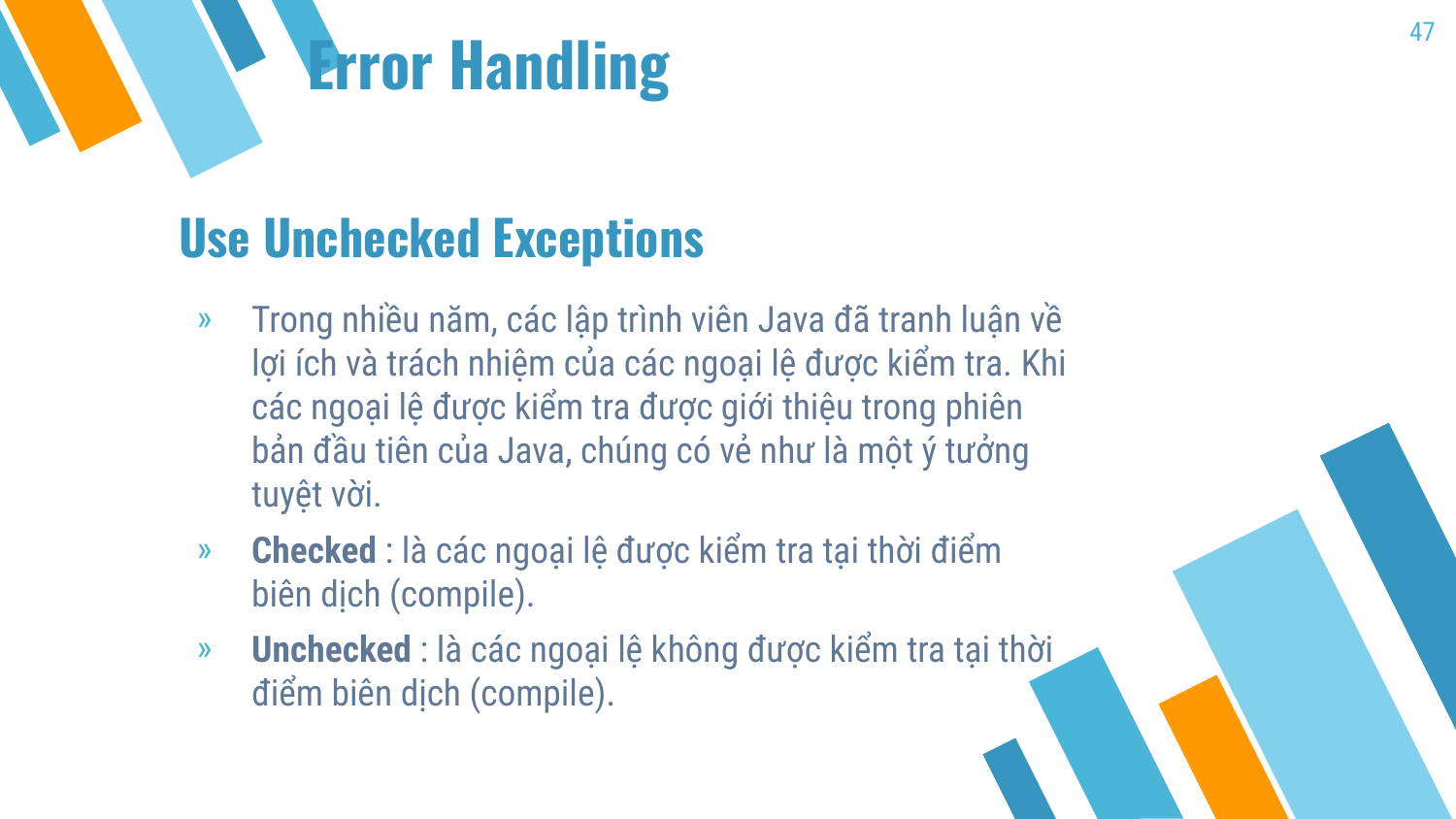

47
# Error Handling
Use Unchecked Exceptions
Trong nhiều năm, các lập trình viên Java đã tranh luận về lợi ích và trách nhiệm của các ngoại lệ được kiểm tra. Khi các ngoại lệ được kiểm tra được giới thiệu trong phiên bản đầu tiên của Java, chúng có vẻ như là một ý tưởng tuyệt vời.
Checked : là các ngoại lệ được kiểm tra tại thời điểm biên dịch (compile).
Unchecked : là các ngoại lệ không được kiểm tra tại thời điểm biên dịch (compile).